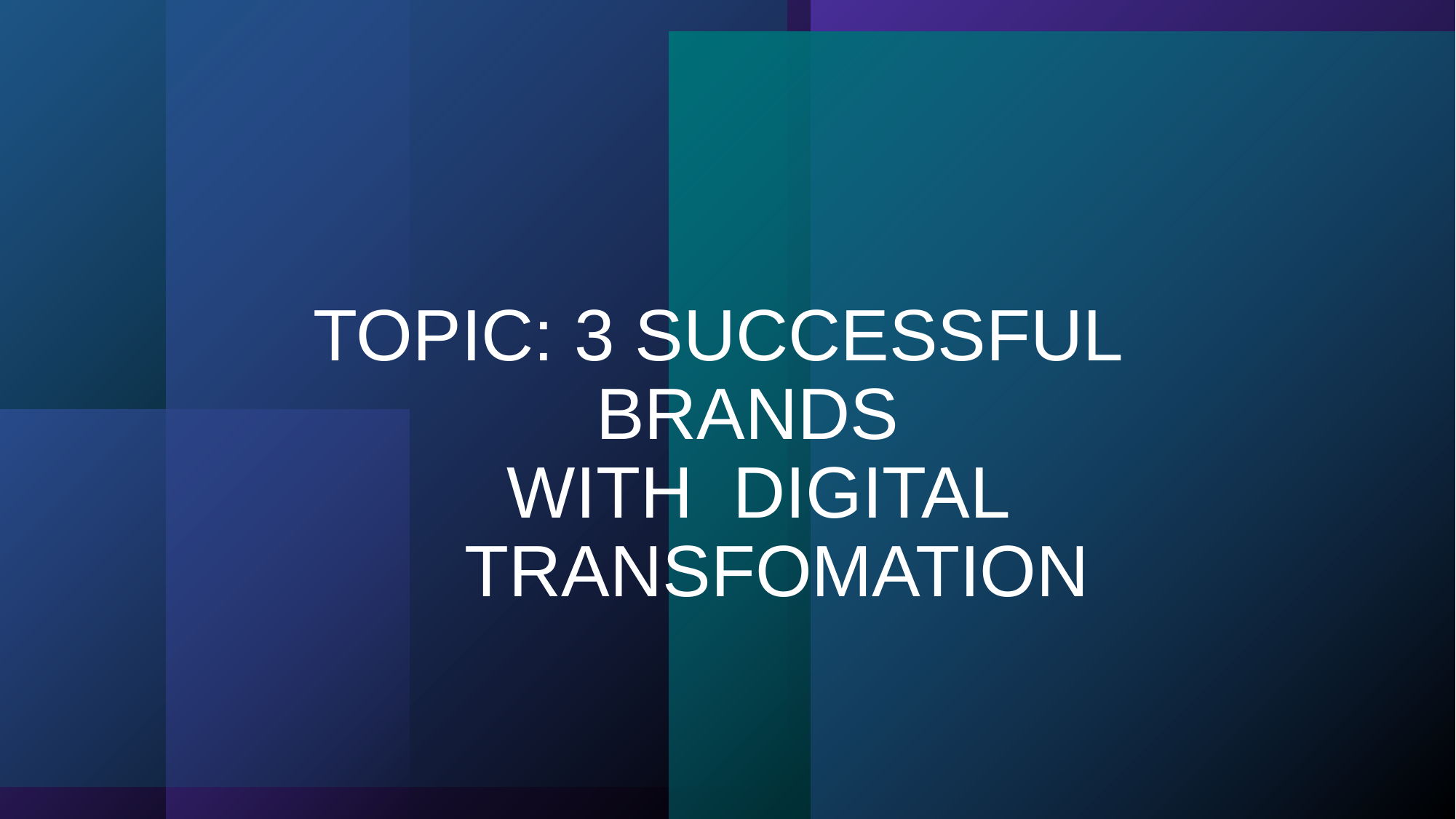

# TOPIC: 3 SUCCESSFUL BRANDS WITH  DIGITAL TRANSFOMATION